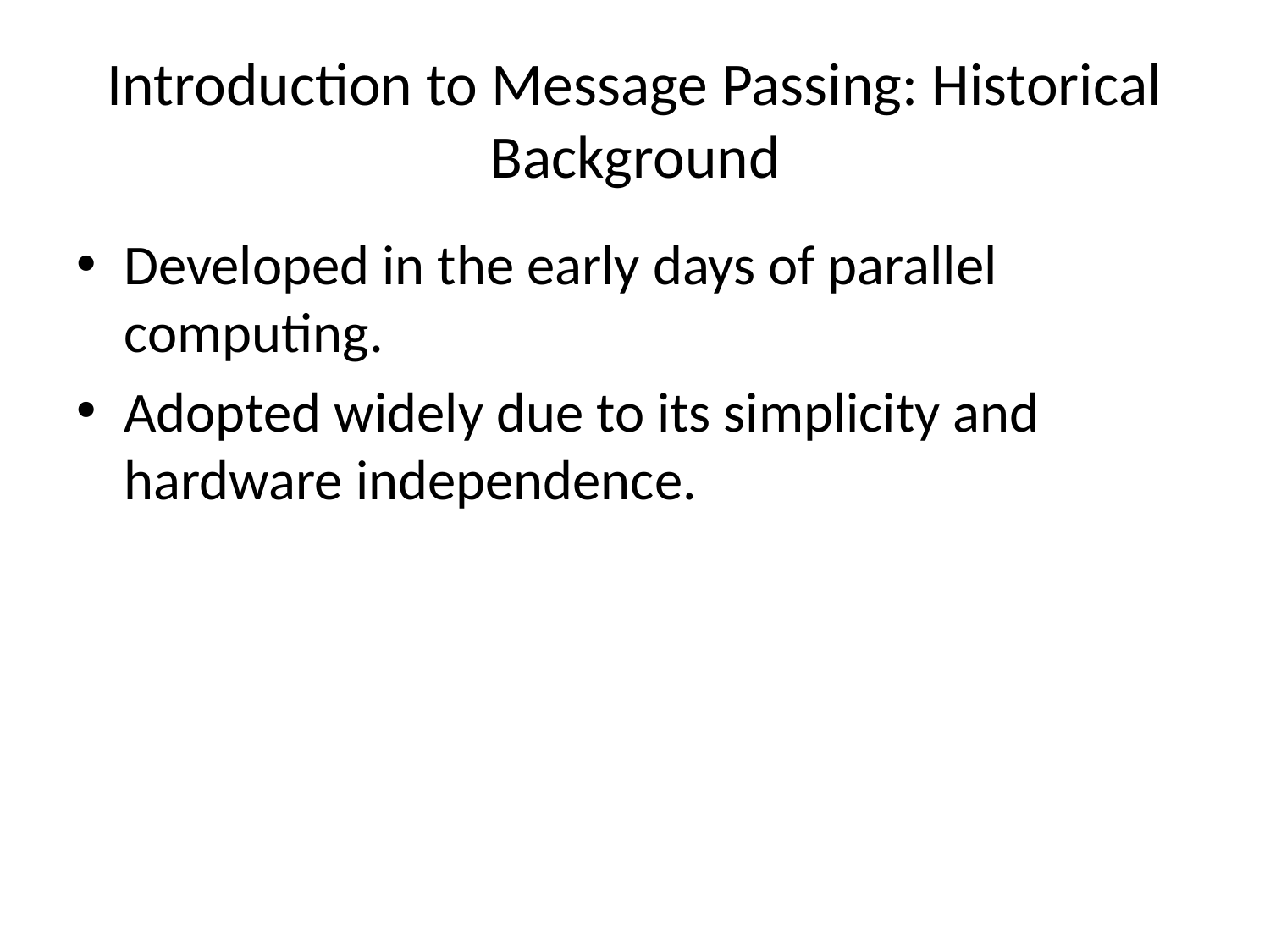

# Introduction to Message Passing: Historical Background
Developed in the early days of parallel computing.
Adopted widely due to its simplicity and hardware independence.